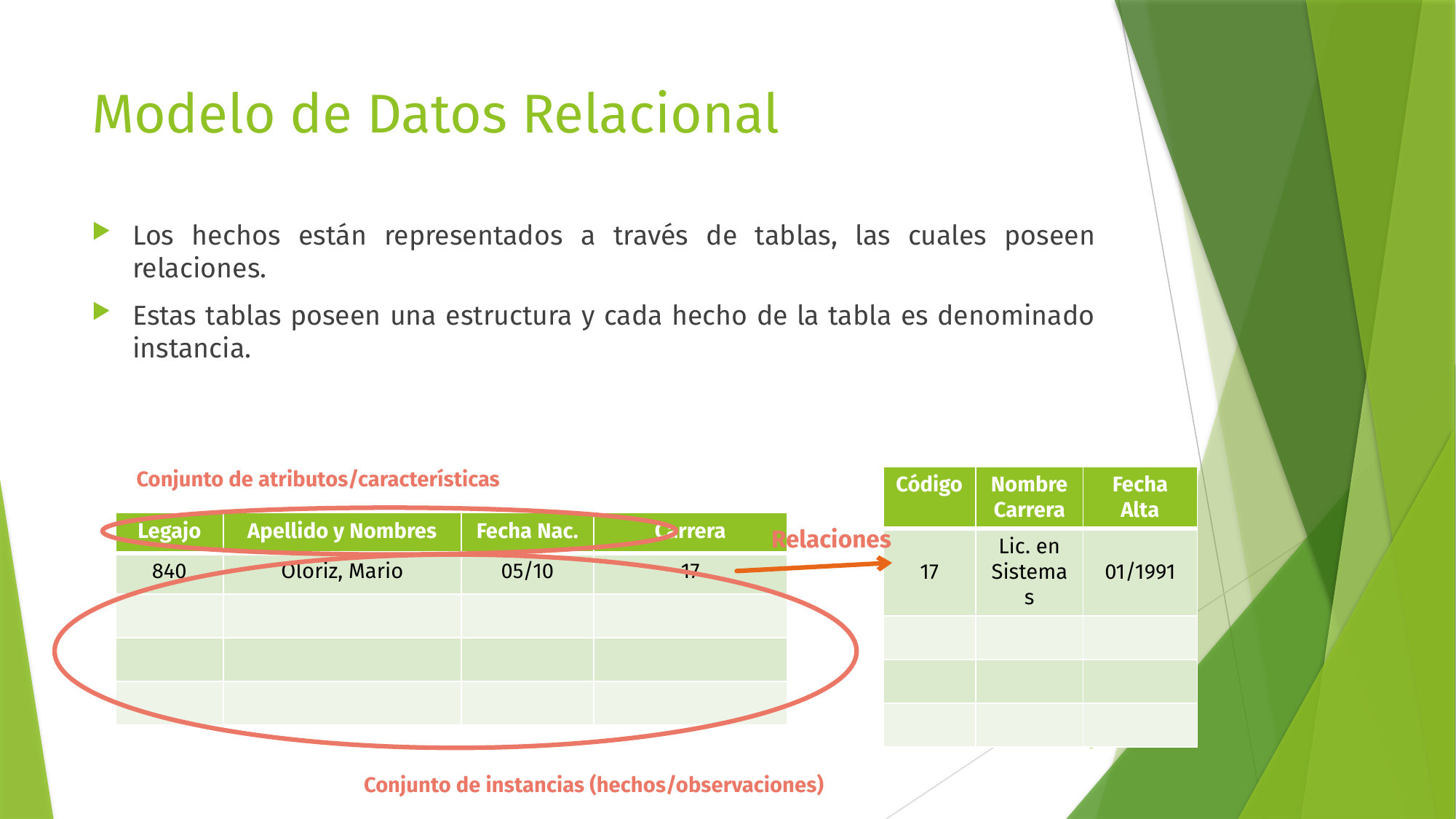

# Modelo de Datos Relacional
Los hechos están representados a través de tablas, las cuales poseen relaciones.
Estas tablas poseen una estructura y cada hecho de la tabla es denominado instancia.
Conjunto de atributos/características
| Código | Nombre Carrera | Fecha Alta |
| --- | --- | --- |
| 17 | Lic. en Sistemas | 01/1991 |
|  |  |  |
|  |  |  |
|  |  |  |

| Legajo | Apellido y Nombres | Fecha Nac. | Carrera |
| --- | --- | --- | --- |
| 840 | Oloriz, Mario | 05/10 | 17 |
|  |  |  |  |
|  |  |  |  |
|  |  |  |  |
Relaciones

9
Conjunto de instancias (hechos/observaciones)